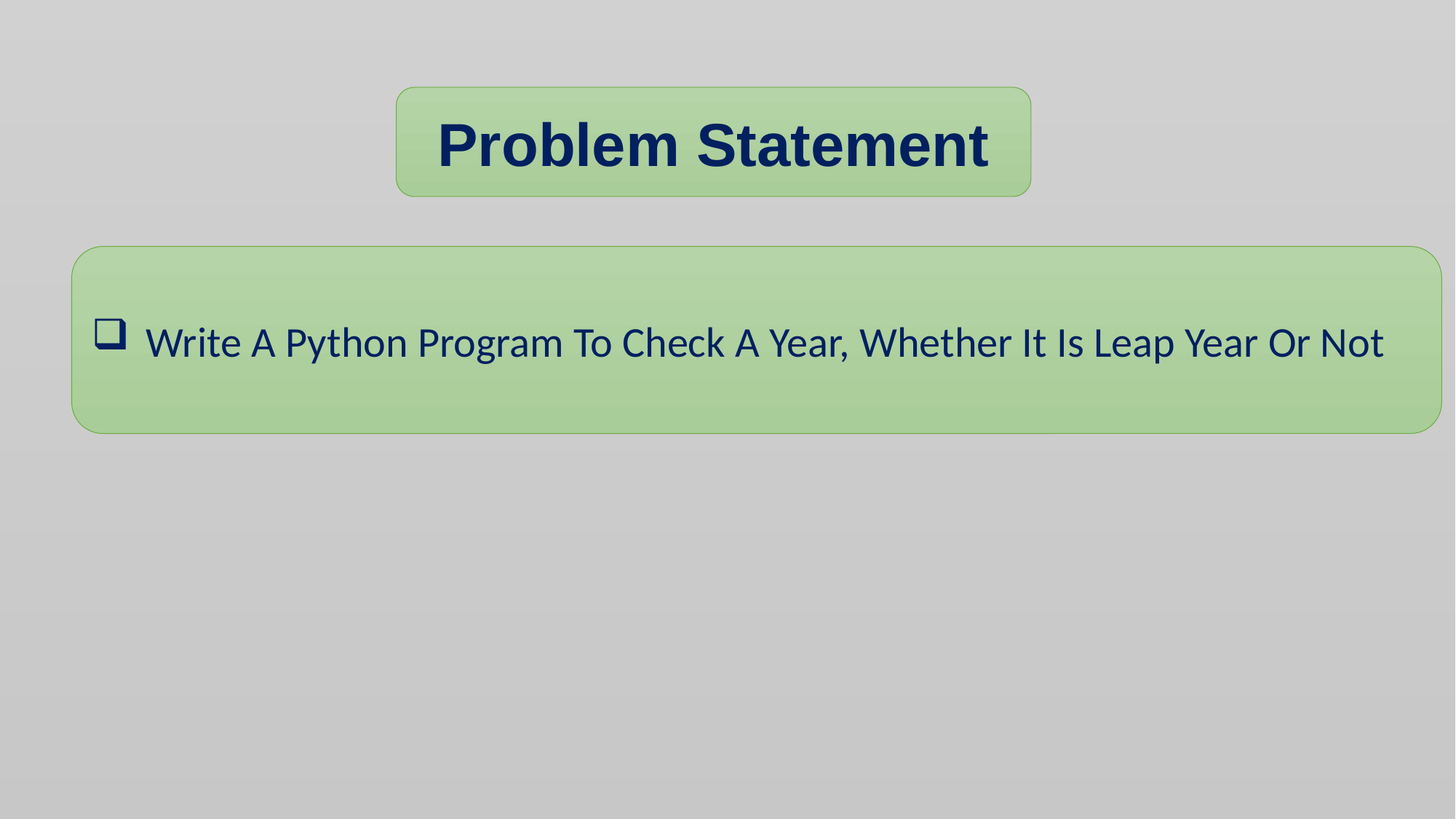

Problem Statement
Write A Python Program To Check A Year, Whether It Is Leap Year Or Not